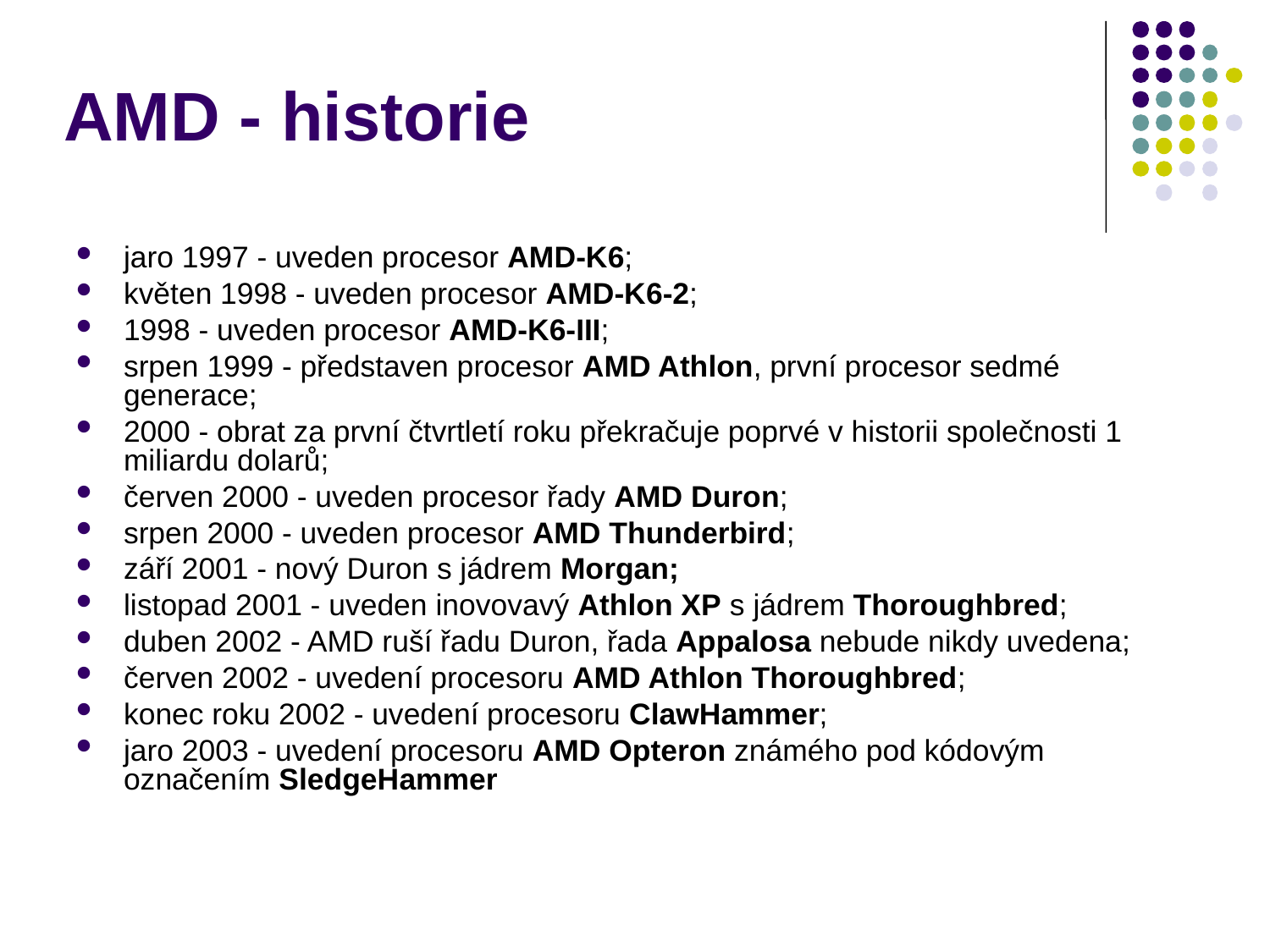

# AMD - historie
jaro 1997 - uveden procesor AMD-K6;
květen 1998 - uveden procesor AMD-K6-2;
1998 - uveden procesor AMD-K6-III;
srpen 1999 - představen procesor AMD Athlon, první procesor sedmé generace;
2000 - obrat za první čtvrtletí roku překračuje poprvé v historii společnosti 1 miliardu dolarů;
červen 2000 - uveden procesor řady AMD Duron;
srpen 2000 - uveden procesor AMD Thunderbird;
září 2001 - nový Duron s jádrem Morgan;
listopad 2001 - uveden inovovavý Athlon XP s jádrem Thoroughbred;
duben 2002 - AMD ruší řadu Duron, řada Appalosa nebude nikdy uvedena;
červen 2002 - uvedení procesoru AMD Athlon Thoroughbred;
konec roku 2002 - uvedení procesoru ClawHammer;
jaro 2003 - uvedení procesoru AMD Opteron známého pod kódovým označením SledgeHammer